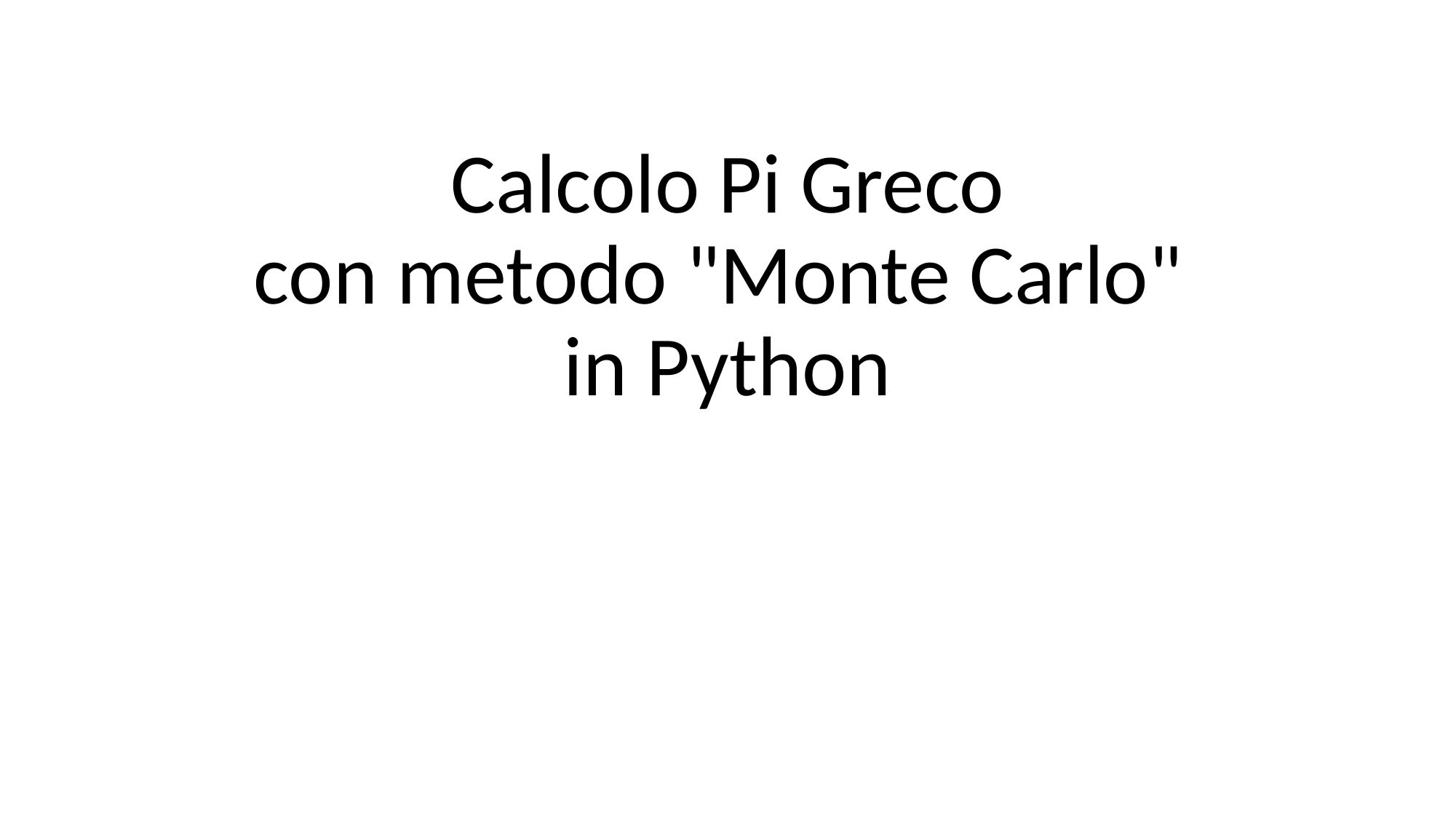

# Calcolo Pi Greco con metodo "Monte Carlo" in Python